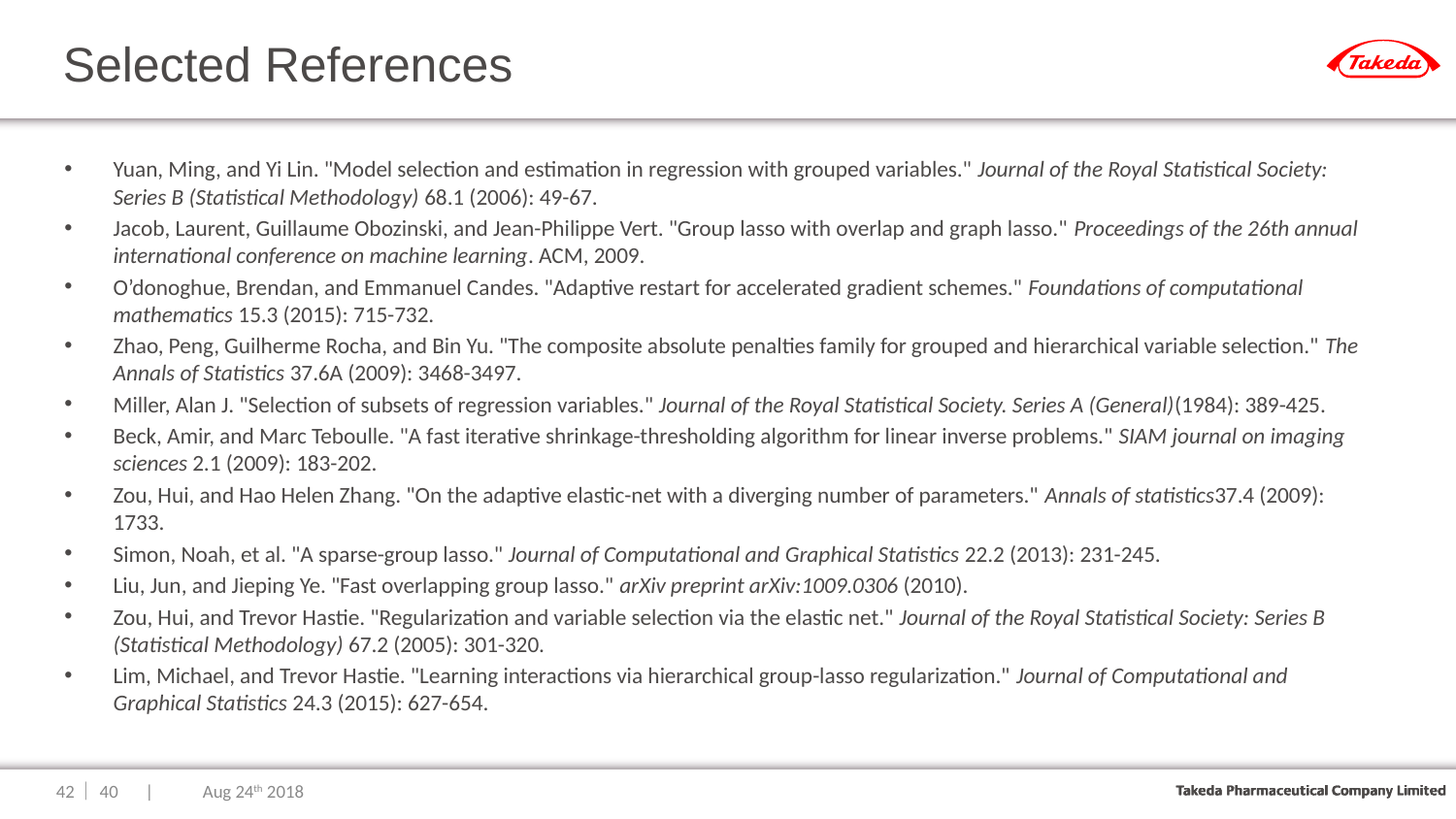

# Selected References
Yuan, Ming, and Yi Lin. "Model selection and estimation in regression with grouped variables." Journal of the Royal Statistical Society: Series B (Statistical Methodology) 68.1 (2006): 49-67.
Jacob, Laurent, Guillaume Obozinski, and Jean-Philippe Vert. "Group lasso with overlap and graph lasso." Proceedings of the 26th annual international conference on machine learning. ACM, 2009.
O’donoghue, Brendan, and Emmanuel Candes. "Adaptive restart for accelerated gradient schemes." Foundations of computational mathematics 15.3 (2015): 715-732.
Zhao, Peng, Guilherme Rocha, and Bin Yu. "The composite absolute penalties family for grouped and hierarchical variable selection." The Annals of Statistics 37.6A (2009): 3468-3497.
Miller, Alan J. "Selection of subsets of regression variables." Journal of the Royal Statistical Society. Series A (General)(1984): 389-425.
Beck, Amir, and Marc Teboulle. "A fast iterative shrinkage-thresholding algorithm for linear inverse problems." SIAM journal on imaging sciences 2.1 (2009): 183-202.
Zou, Hui, and Hao Helen Zhang. "On the adaptive elastic-net with a diverging number of parameters." Annals of statistics37.4 (2009): 1733.
Simon, Noah, et al. "A sparse-group lasso." Journal of Computational and Graphical Statistics 22.2 (2013): 231-245.
Liu, Jun, and Jieping Ye. "Fast overlapping group lasso." arXiv preprint arXiv:1009.0306 (2010).
Zou, Hui, and Trevor Hastie. "Regularization and variable selection via the elastic net." Journal of the Royal Statistical Society: Series B (Statistical Methodology) 67.2 (2005): 301-320.
Lim, Michael, and Trevor Hastie. "Learning interactions via hierarchical group-lasso regularization." Journal of Computational and Graphical Statistics 24.3 (2015): 627-654.
42
｜40　|　　 Aug 24th 2018